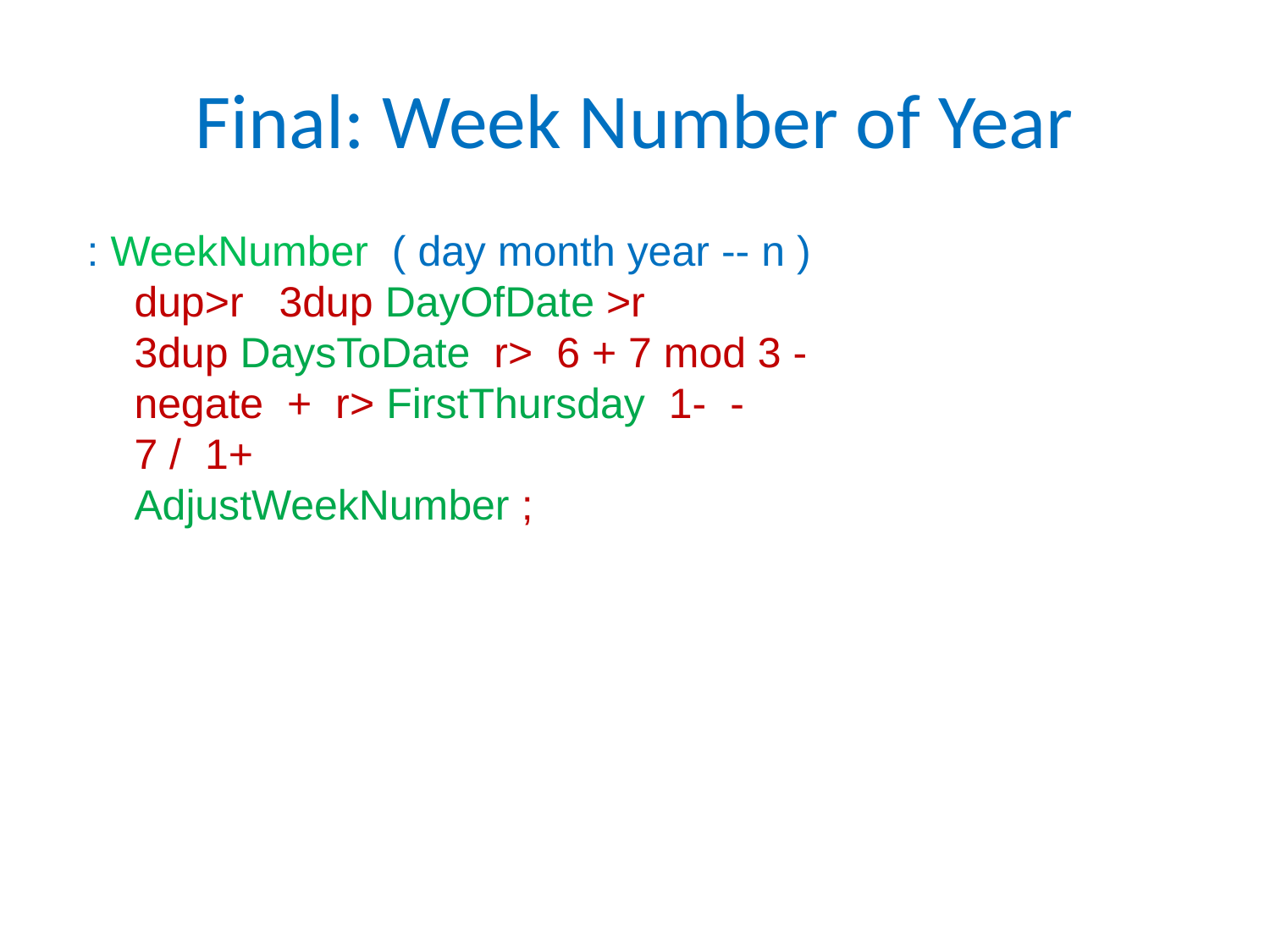

Final: Week Number of Year
: WeekNumber  ( day month year -- n )
    dup>r   3dup DayOfDate >r
    3dup DaysToDate  r>  6 + 7 mod 3 -
    negate  +  r> FirstThursday  1-  -
    7 /  1+
    AdjustWeekNumber ;